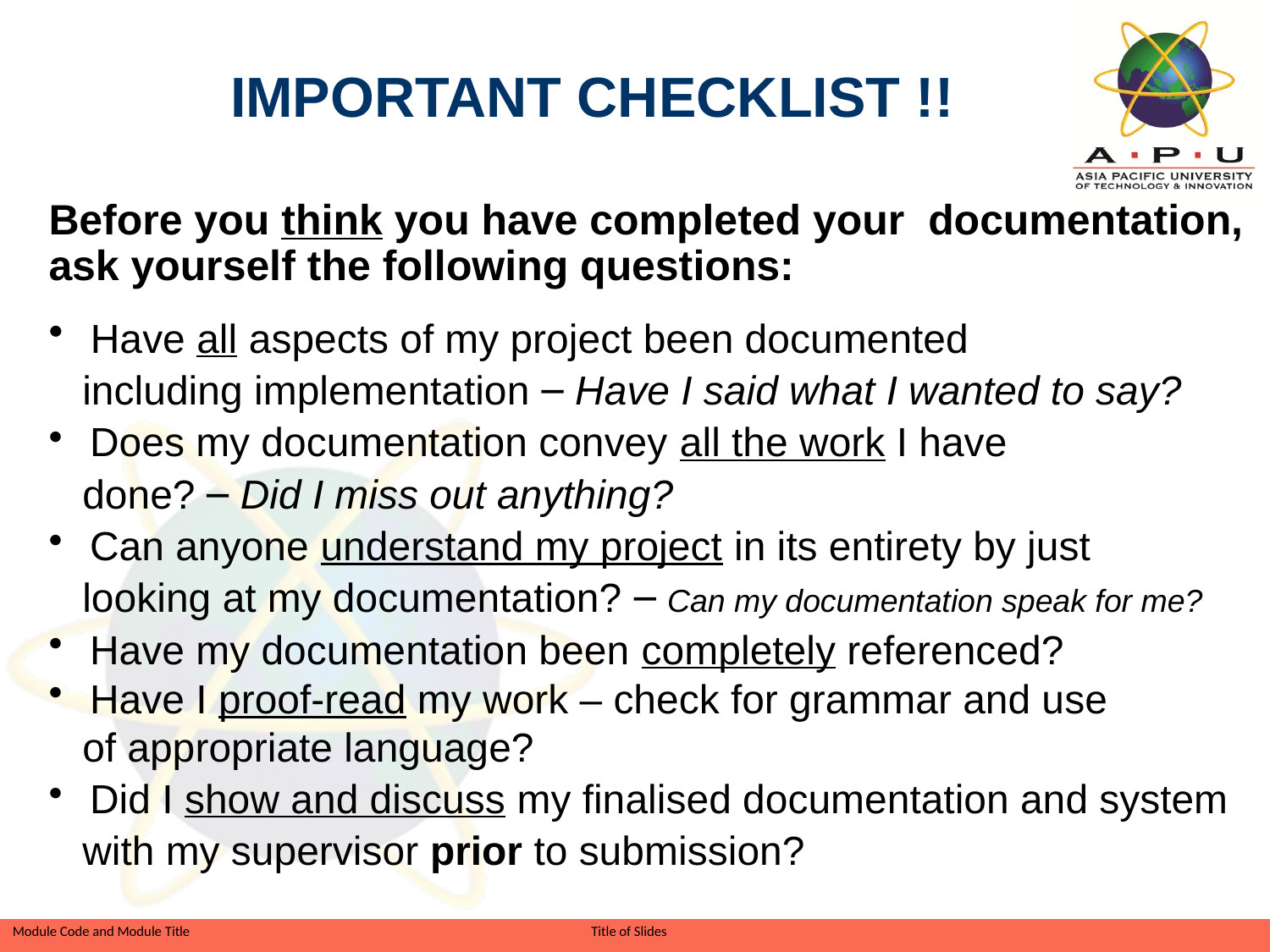

IMPORTANT CHECKLIST !!
Before you think you have completed your  documentation, ask yourself the following questions:

 Have all aspects of my project been documented
   including implementation – Have I said what I wanted to say?
 Does my documentation convey all the work I have
   done? – Did I miss out anything?
 Can anyone understand my project in its entirety by just
   looking at my documentation? – Can my documentation speak for me?
 Have my documentation been completely referenced?
 Have I proof-read my work – check for grammar and use
   of appropriate language?
 Did I show and discuss my finalised documentation and system
   with my supervisor prior to submission?
Slide 74 of 41